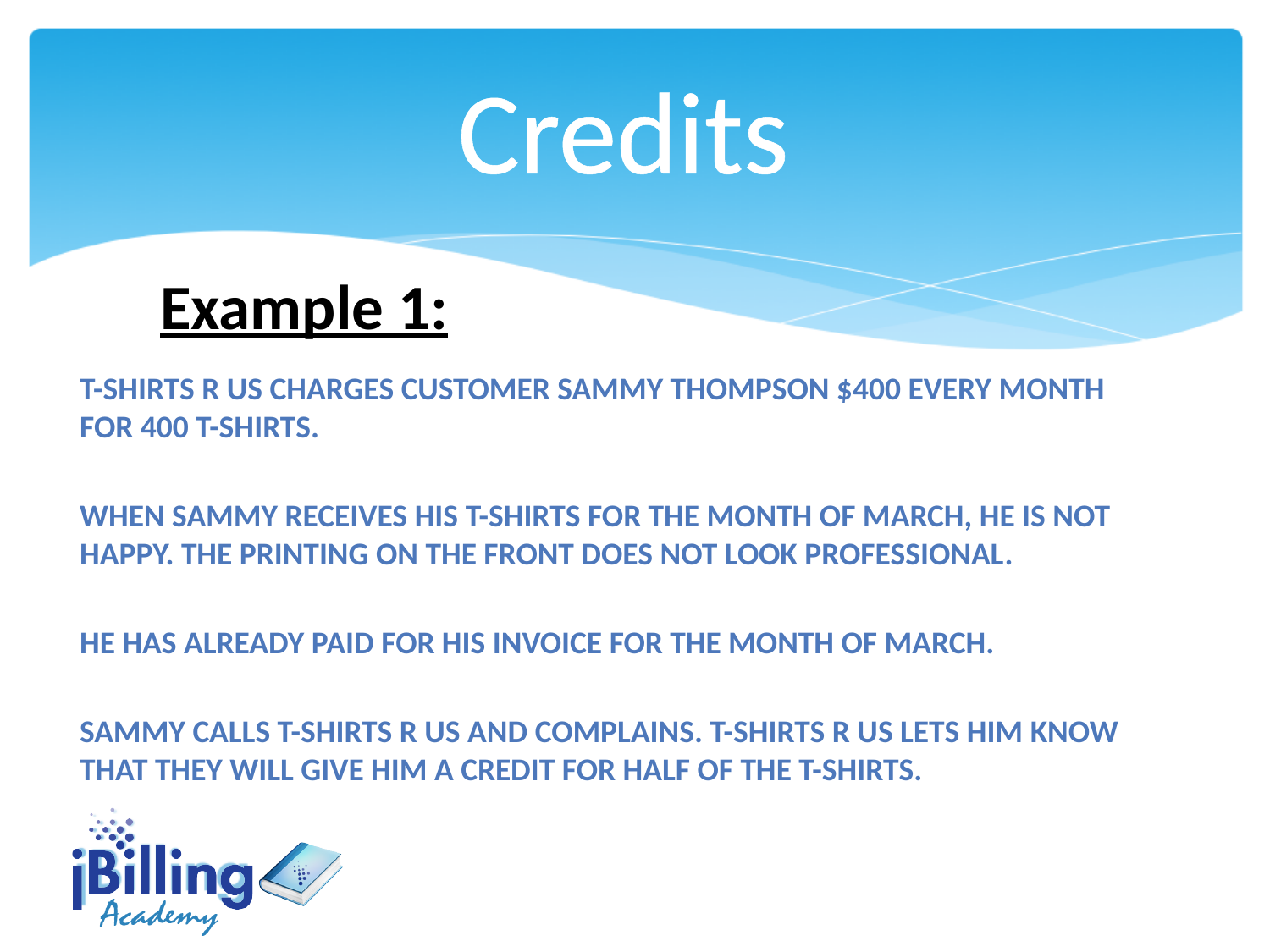

Credits
Example 1:
T-Shirts R Us charges customer Sammy Thompson $400 every month for 400 t-shirts.

When Sammy receives his t-shirts for the month of March, he is not happy. The printing on the front does not look professional.

He has already paid for his invoice for the month of March.

Sammy calls T-Shirts R Us and complains. T-Shirts R Us lets him know that they will give him a credit for half of the t-shirts.